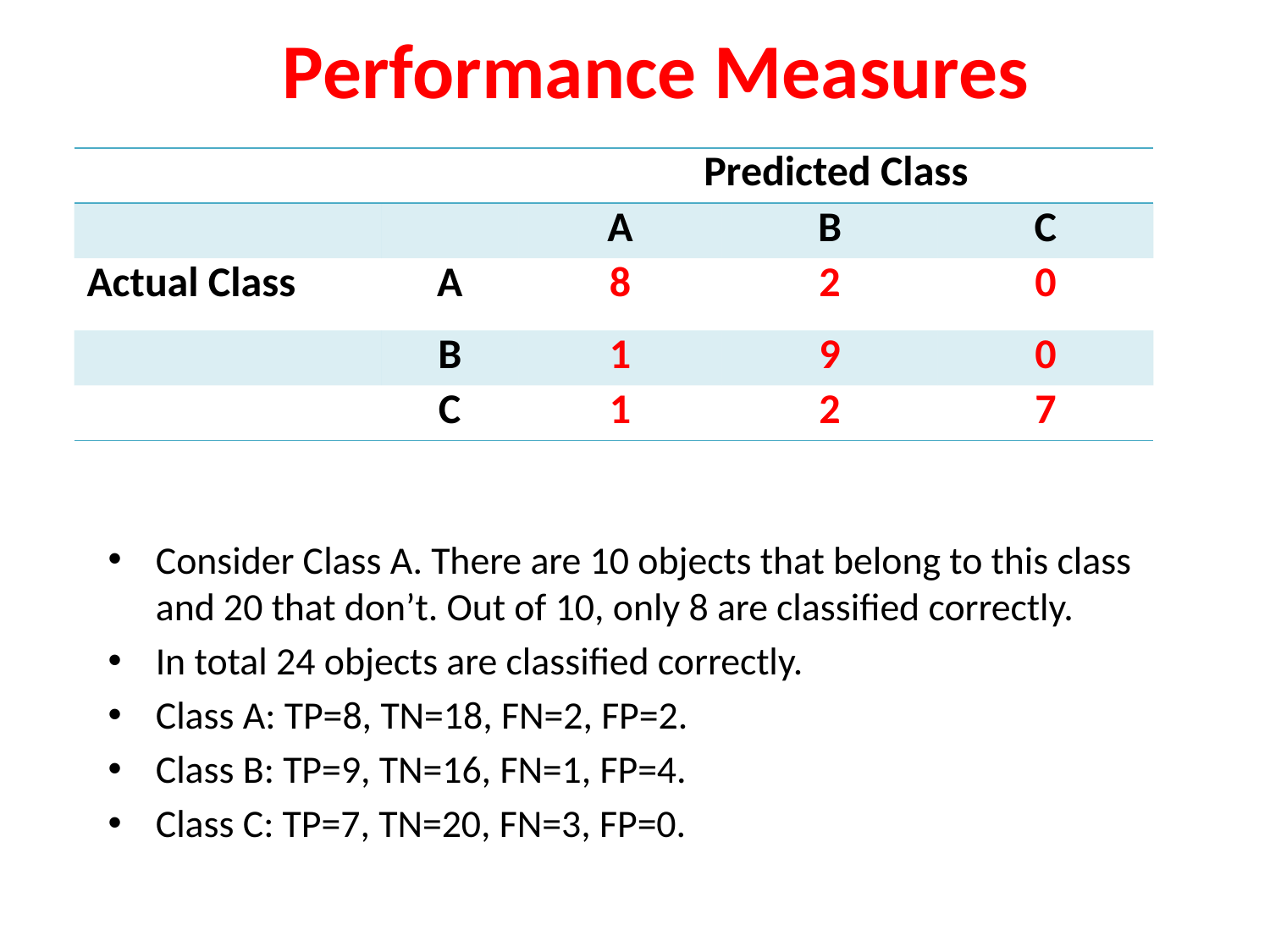

Performance Measures
|  |  | Predicted Class |  |  |
| --- | --- | --- | --- | --- |
|  |  | A | B | C |
| Actual Class | A | 8 | 2 | 0 |
|  | B | 1 | 9 | 0 |
|  | C | 1 | 2 | 7 |
Consider Class A. There are 10 objects that belong to this class and 20 that don’t. Out of 10, only 8 are classified correctly.
In total 24 objects are classified correctly.
Class A: TP=8, TN=18, FN=2, FP=2.
Class B: TP=9, TN=16, FN=1, FP=4.
Class C: TP=7, TN=20, FN=3, FP=0.